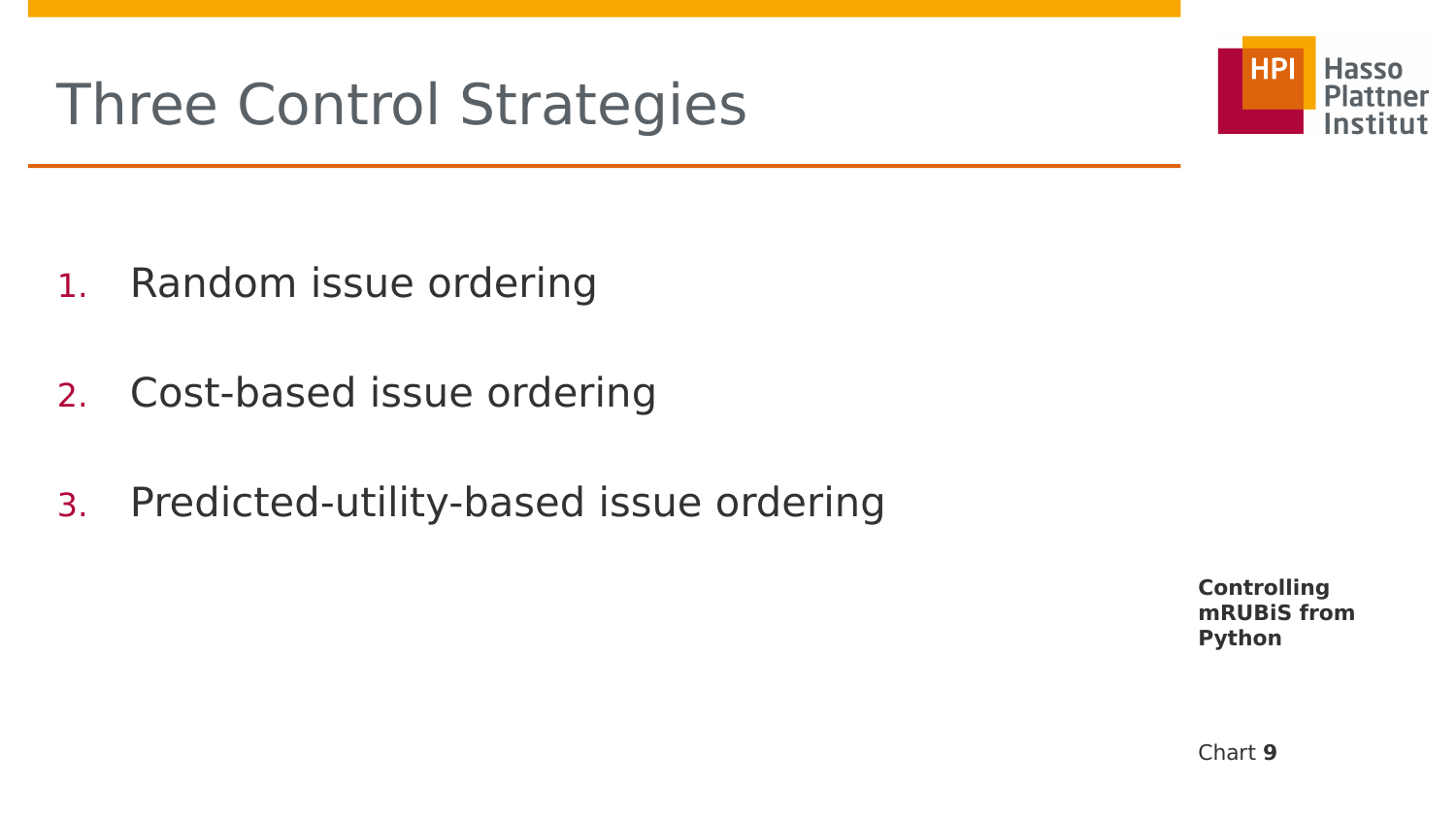

# Three Control Strategies
Random issue ordering
Cost-based issue ordering
Predicted-utility-based issue ordering
Controlling mRUBiS from Python

Chart 9